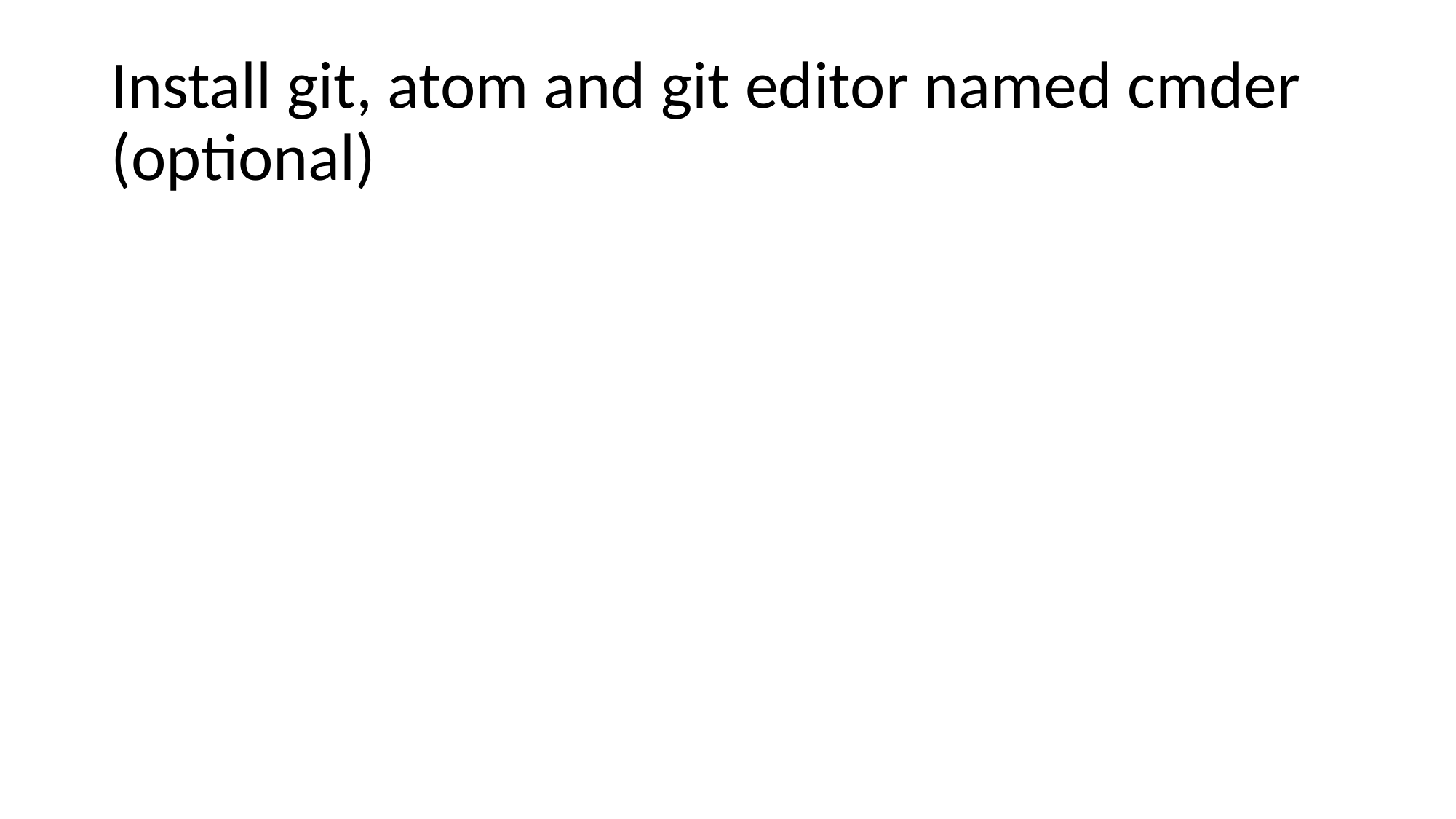

# Install git, atom and git editor named cmder (optional)